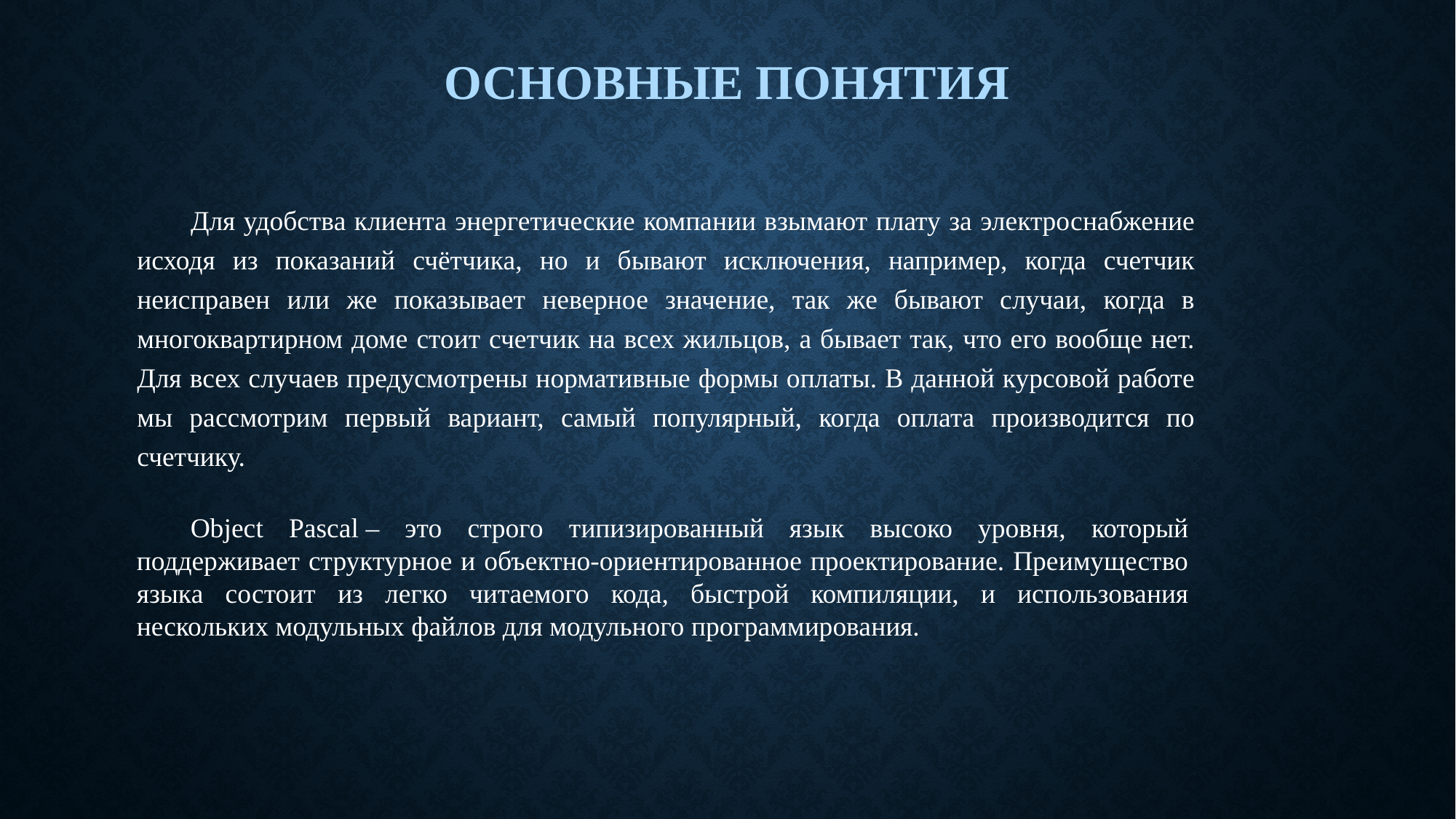

# ОСНОВНЫЕ ПОНЯТИЯ
Для удобства клиента энергетические компании взымают плату за электроснабжение исходя из показаний счётчика, но и бывают исключения, например, когда счетчик неисправен или же показывает неверное значение, так же бывают случаи, когда в многоквартирном доме стоит счетчик на всех жильцов, а бывает так, что его вообще нет. Для всех случаев предусмотрены нормативные формы оплаты. В данной курсовой работе мы рассмотрим первый вариант, самый популярный, когда оплата производится по счетчику.
Object Pascal – это строго типизированный язык высоко уровня, который поддерживает структурное и объектно-ориентированное проектирование. Преимущество языка состоит из легко читаемого кода, быстрой компиляции, и использования нескольких модульных файлов для модульного программирования.